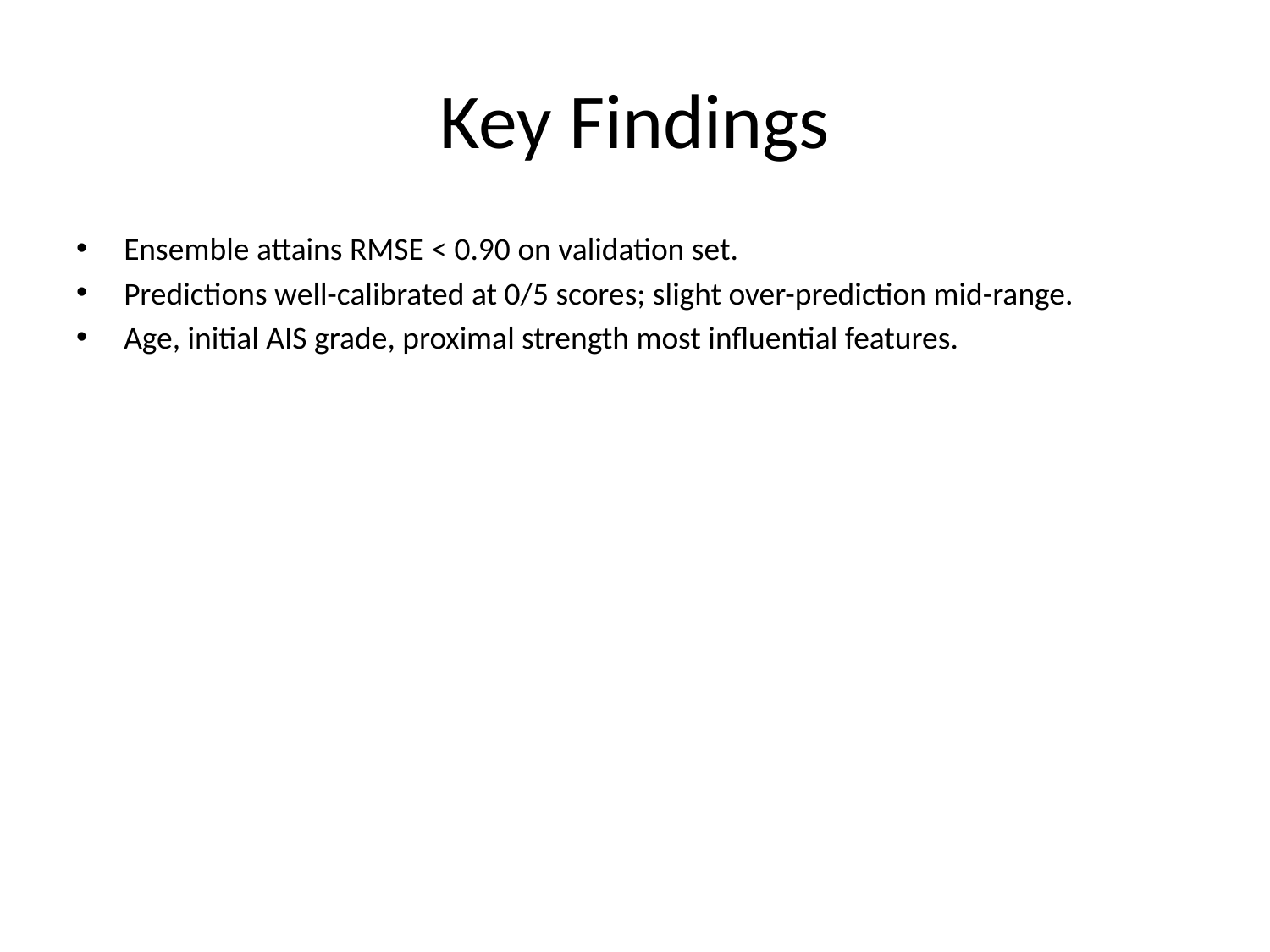

# Key Findings
Ensemble attains RMSE < 0.90 on validation set.
Predictions well-calibrated at 0/5 scores; slight over-prediction mid-range.
Age, initial AIS grade, proximal strength most influential features.